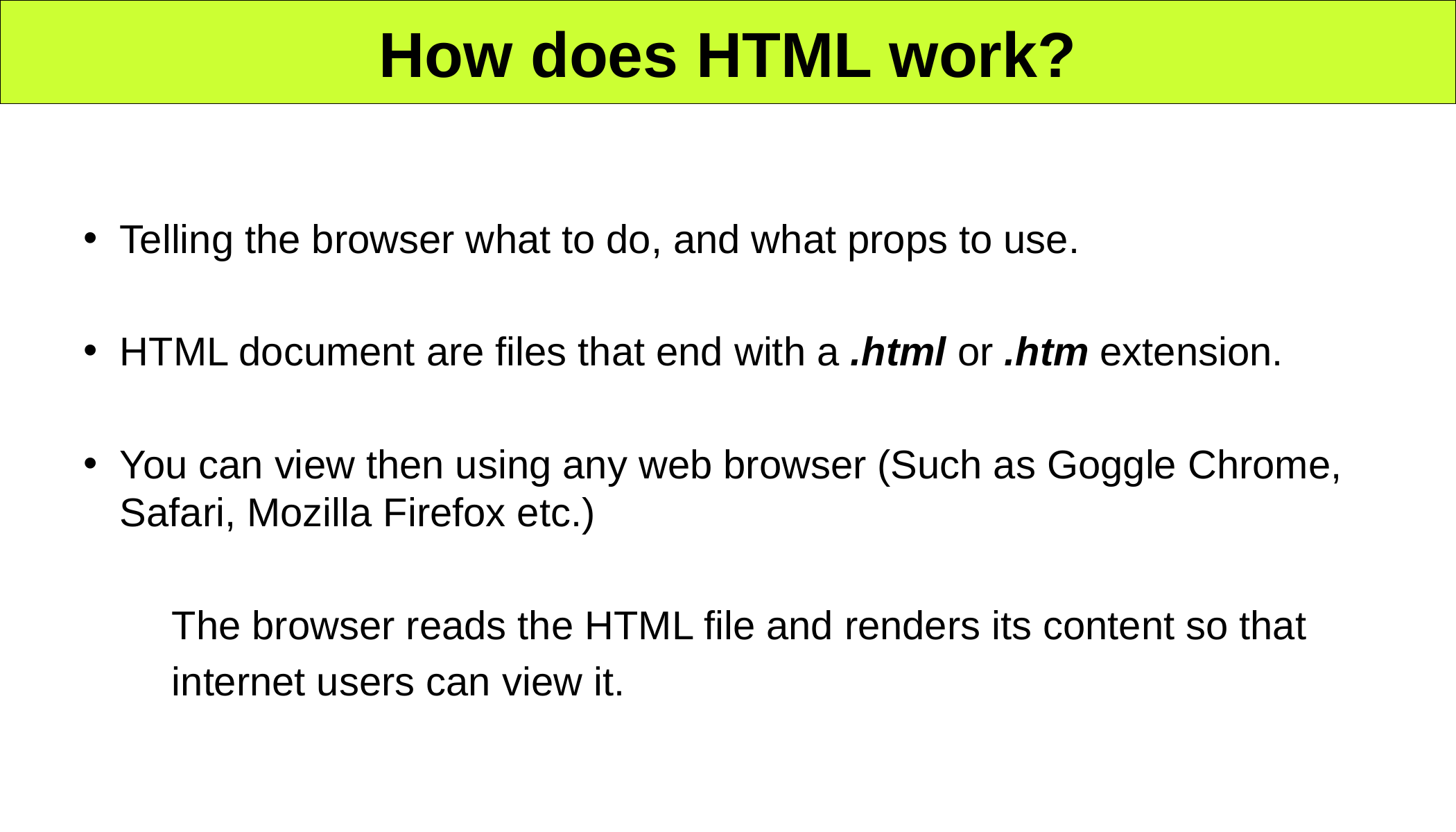

# How does HTML work?
Telling the browser what to do, and what props to use.

HTML document are files that end with a .html or .htm extension.

You can view then using any web browser (Such as Goggle Chrome, Safari, Mozilla Firefox etc.)

        The browser reads the HTML file and renders its content so that
        internet users can view it.